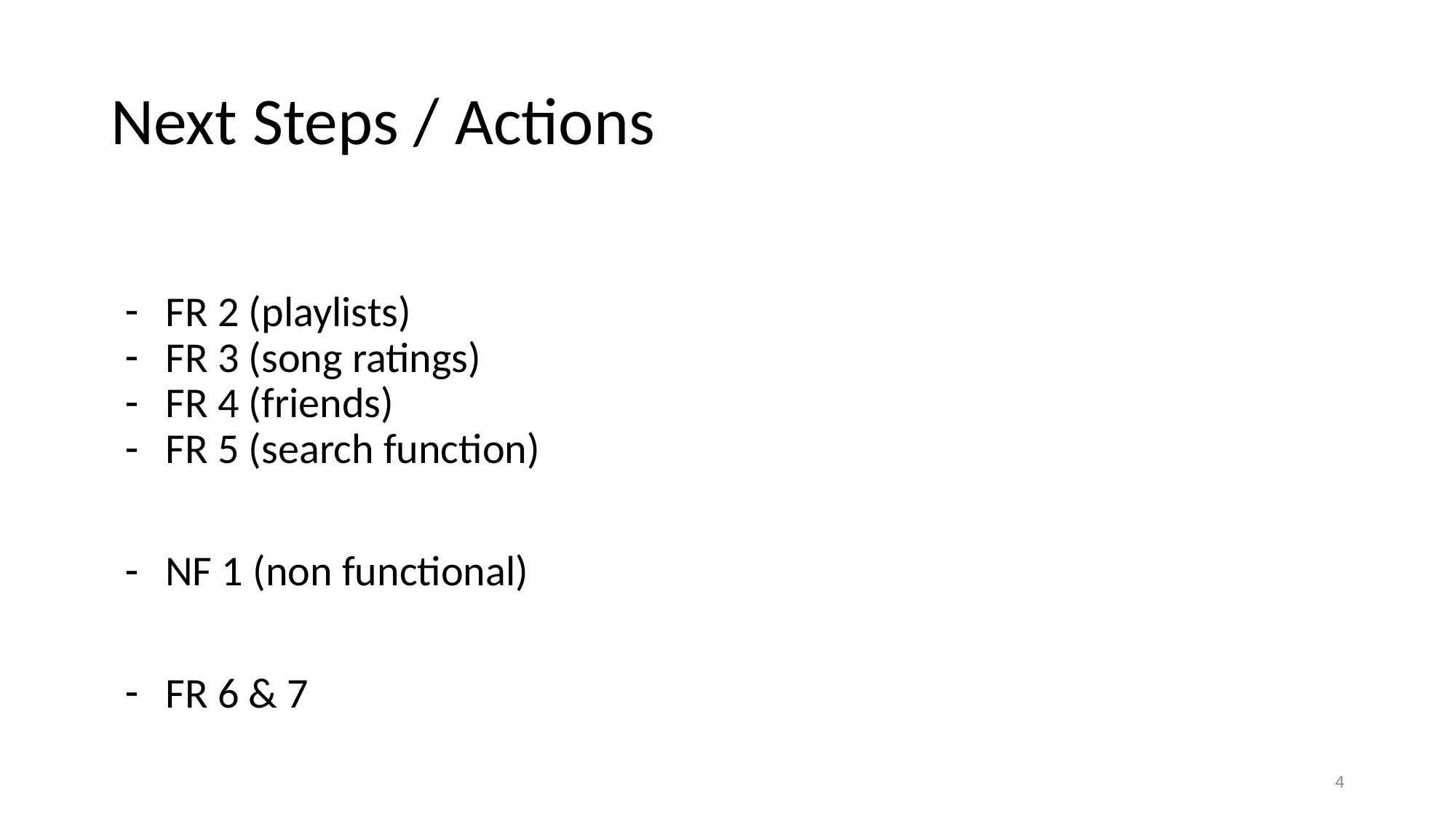

# Next Steps / Actions

FR 2 (playlists)
FR 3 (song ratings)
FR 4 (friends)
FR 5 (search function)

NF 1 (non functional)

FR 6 & 7

4